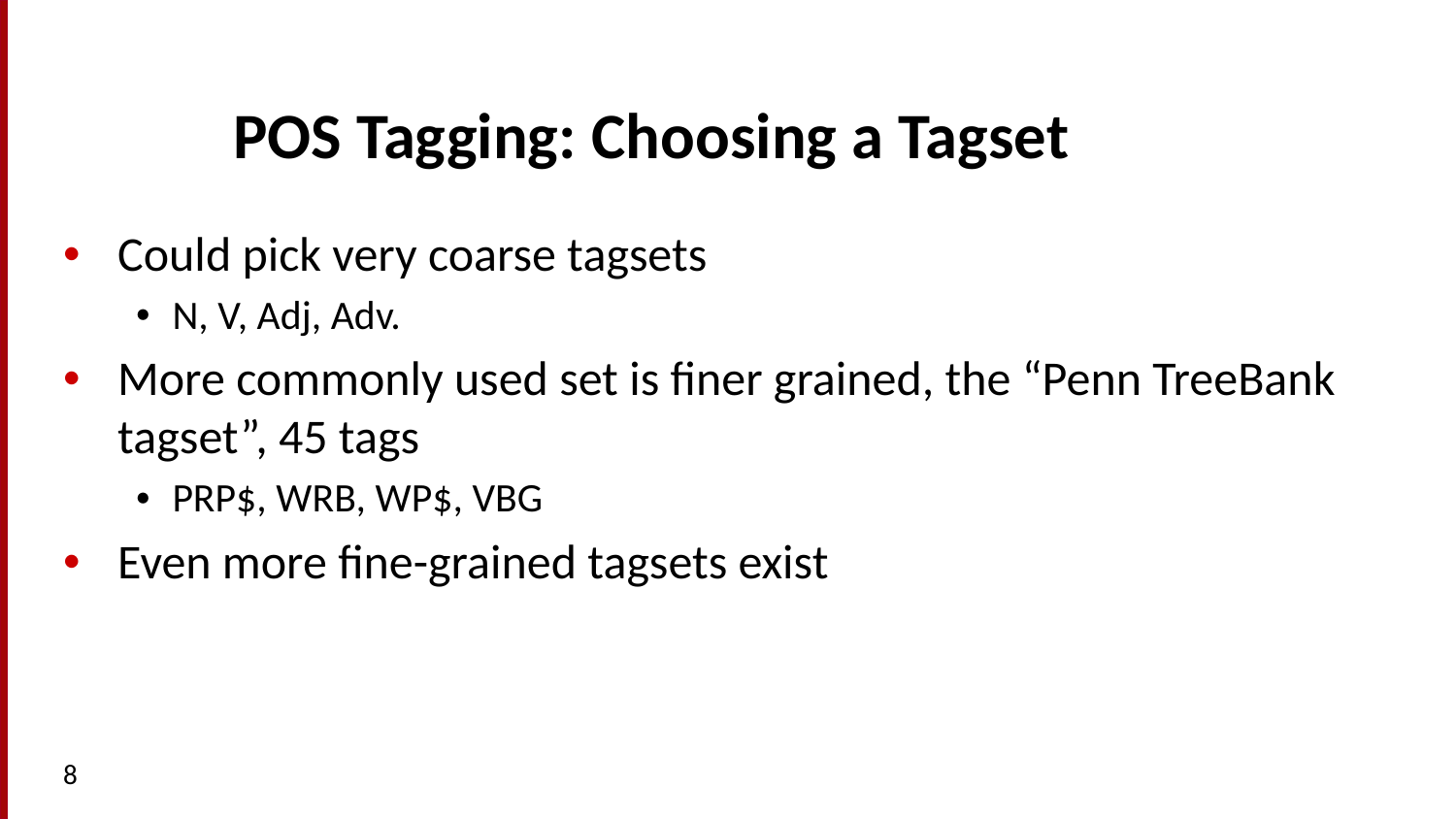

# POS Tagging: Choosing a Tagset
Could pick very coarse tagsets
N, V, Adj, Adv.
More commonly used set is finer grained, the “Penn TreeBank tagset”, 45 tags
PRP$, WRB, WP$, VBG
Even more fine-grained tagsets exist
8